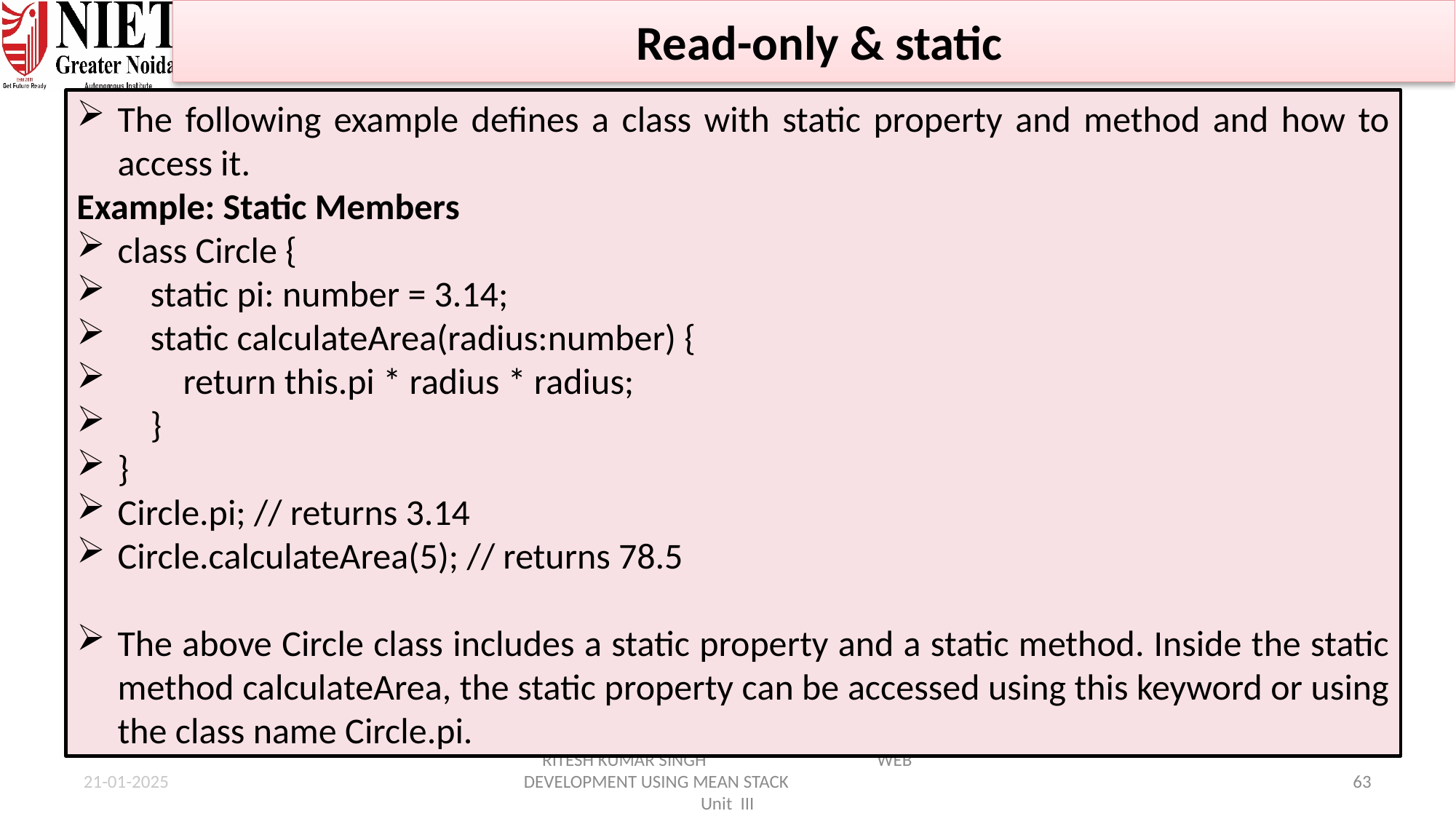

Read-only & static
The following example defines a class with static property and method and how to access it.
Example: Static Members
class Circle {
    static pi: number = 3.14;
    static calculateArea(radius:number) {
        return this.pi * radius * radius;
    }
}
Circle.pi; // returns 3.14
Circle.calculateArea(5); // returns 78.5

The above Circle class includes a static property and a static method. Inside the static method calculateArea, the static property can be accessed using this keyword or using the class name Circle.pi.

21-01-2025
RITESH KUMAR SINGH                                         WEB DEVELOPMENT USING MEAN STACK                                   Unit  III
63